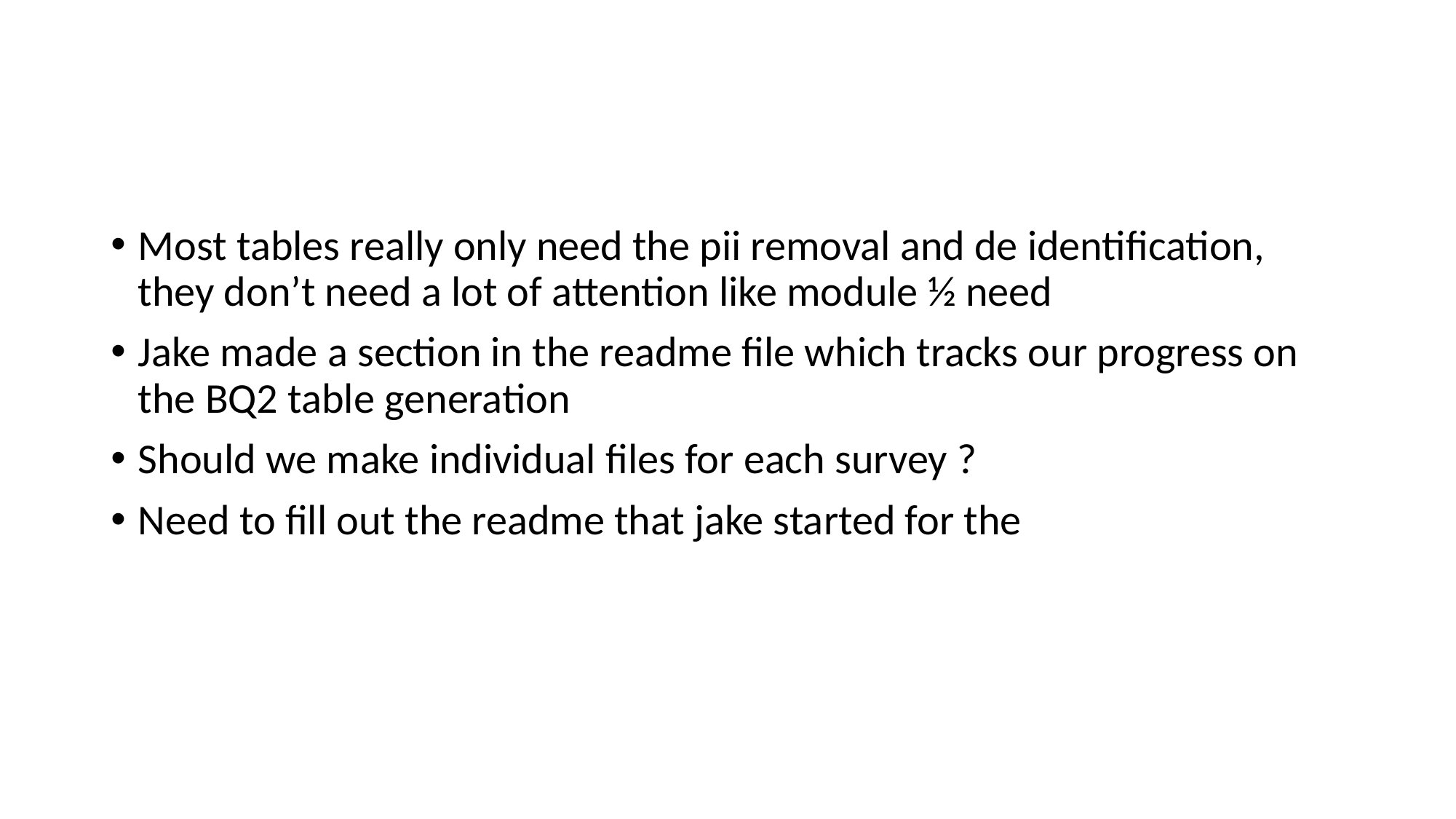

#
Most tables really only need the pii removal and de identification, they don’t need a lot of attention like module ½ need
Jake made a section in the readme file which tracks our progress on the BQ2 table generation
Should we make individual files for each survey ?
Need to fill out the readme that jake started for the